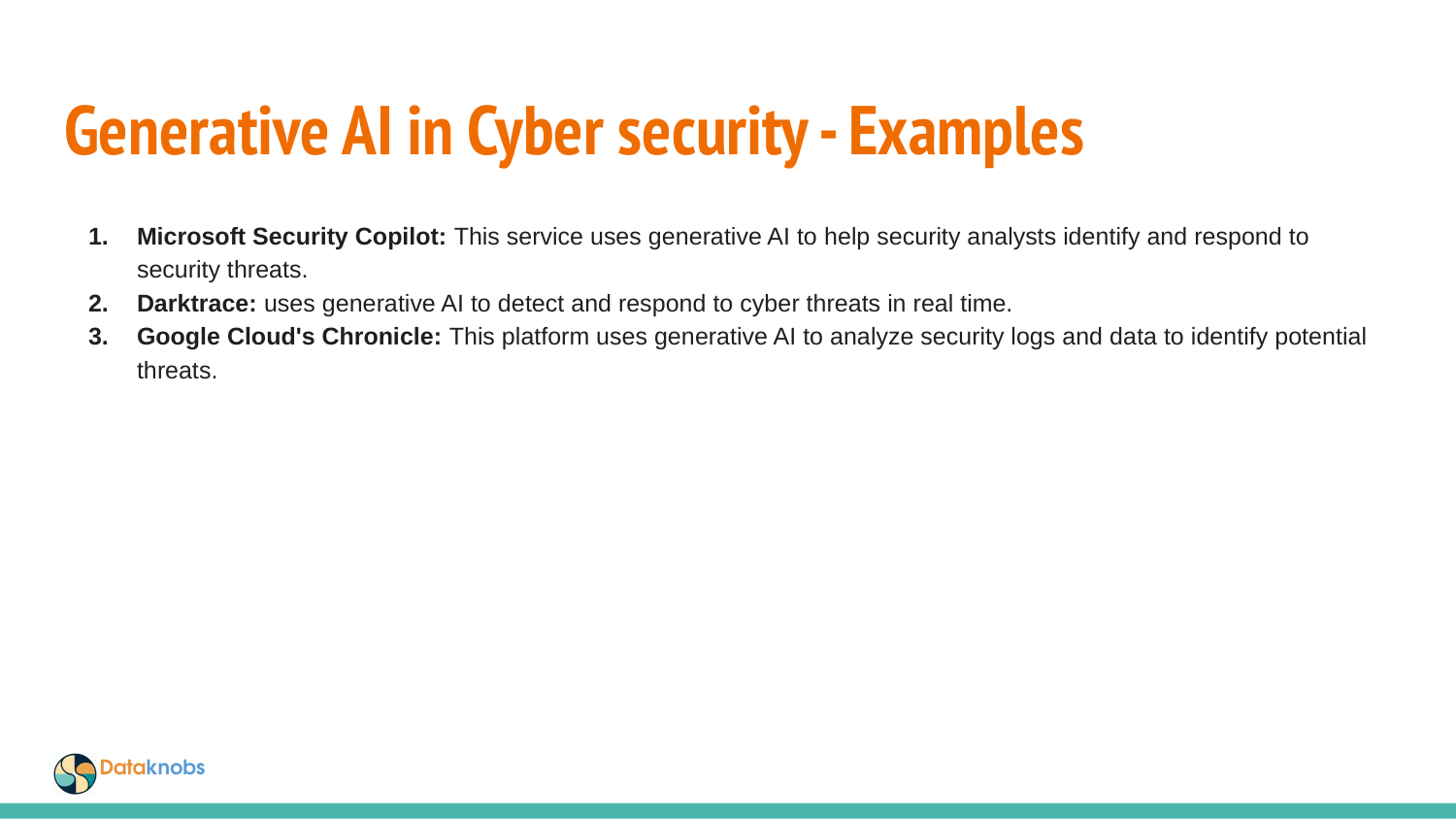

# Generative AI in Cyber security - Examples
Microsoft Security Copilot: This service uses generative AI to help security analysts identify and respond to security threats.
Darktrace: uses generative AI to detect and respond to cyber threats in real time.
Google Cloud's Chronicle: This platform uses generative AI to analyze security logs and data to identify potential threats.